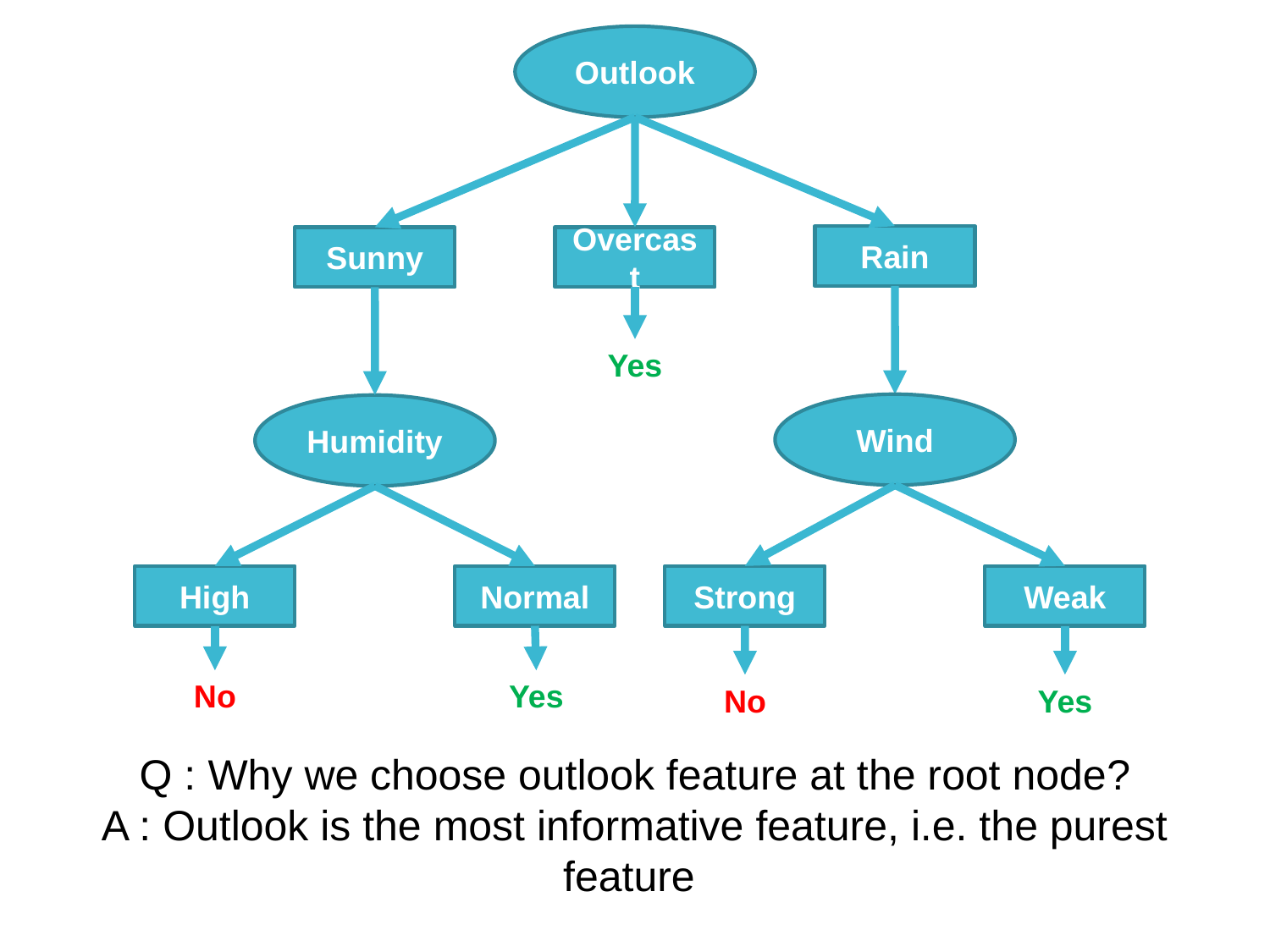

Outlook
Rain
Sunny
Overcast
Yes
Wind
Humidity
High
Normal
Strong
Weak
No
Yes
No
Yes
Q : Why we choose outlook feature at the root node?
A : Outlook is the most informative feature, i.e. the purest feature